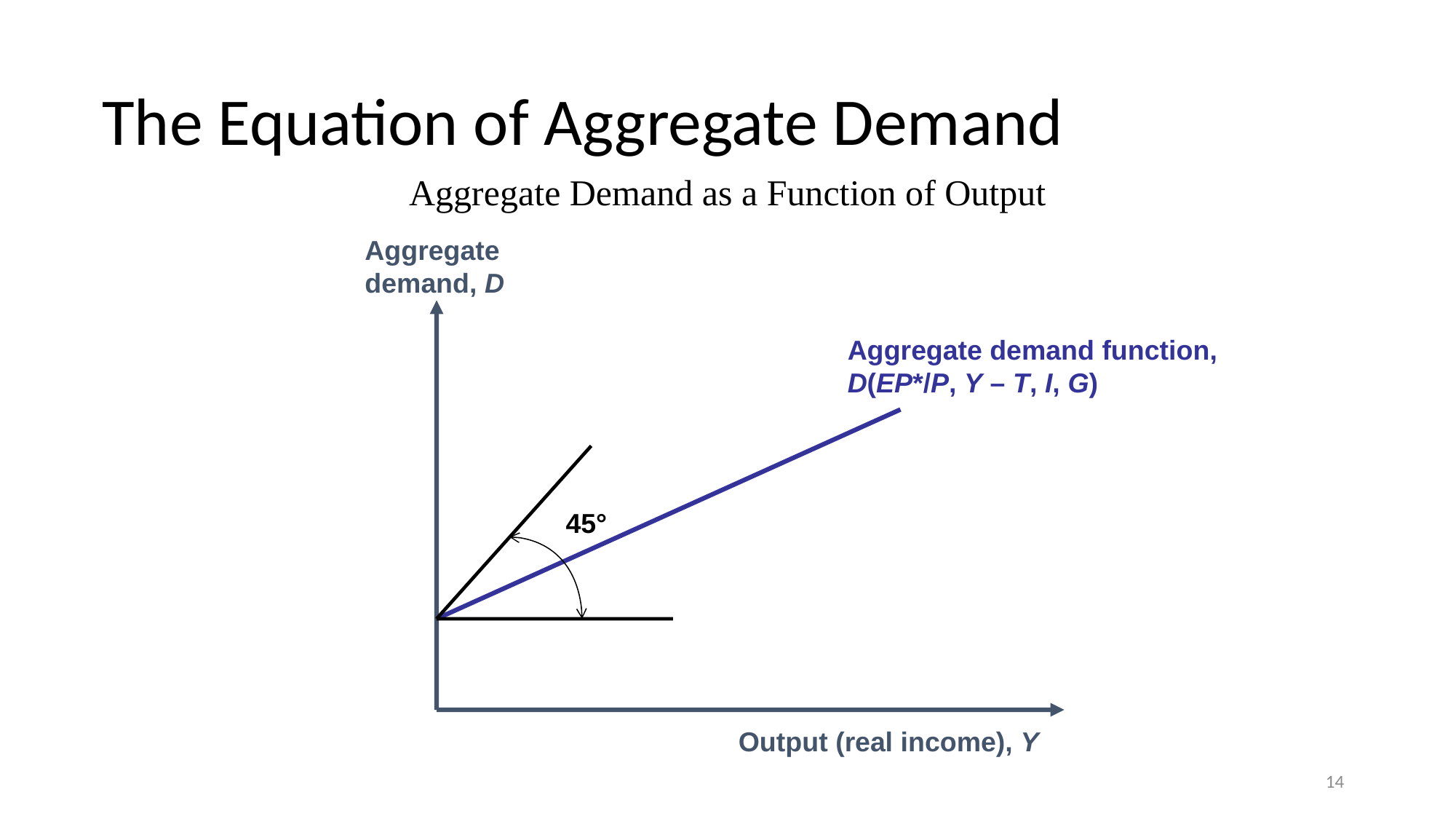

# The Equation of Aggregate Demand
Aggregate Demand as a Function of Output
Aggregate
demand, D

Output (real income), Y
Aggregate demand function,
D(EP*/P, Y – T, I, G)

45°

14